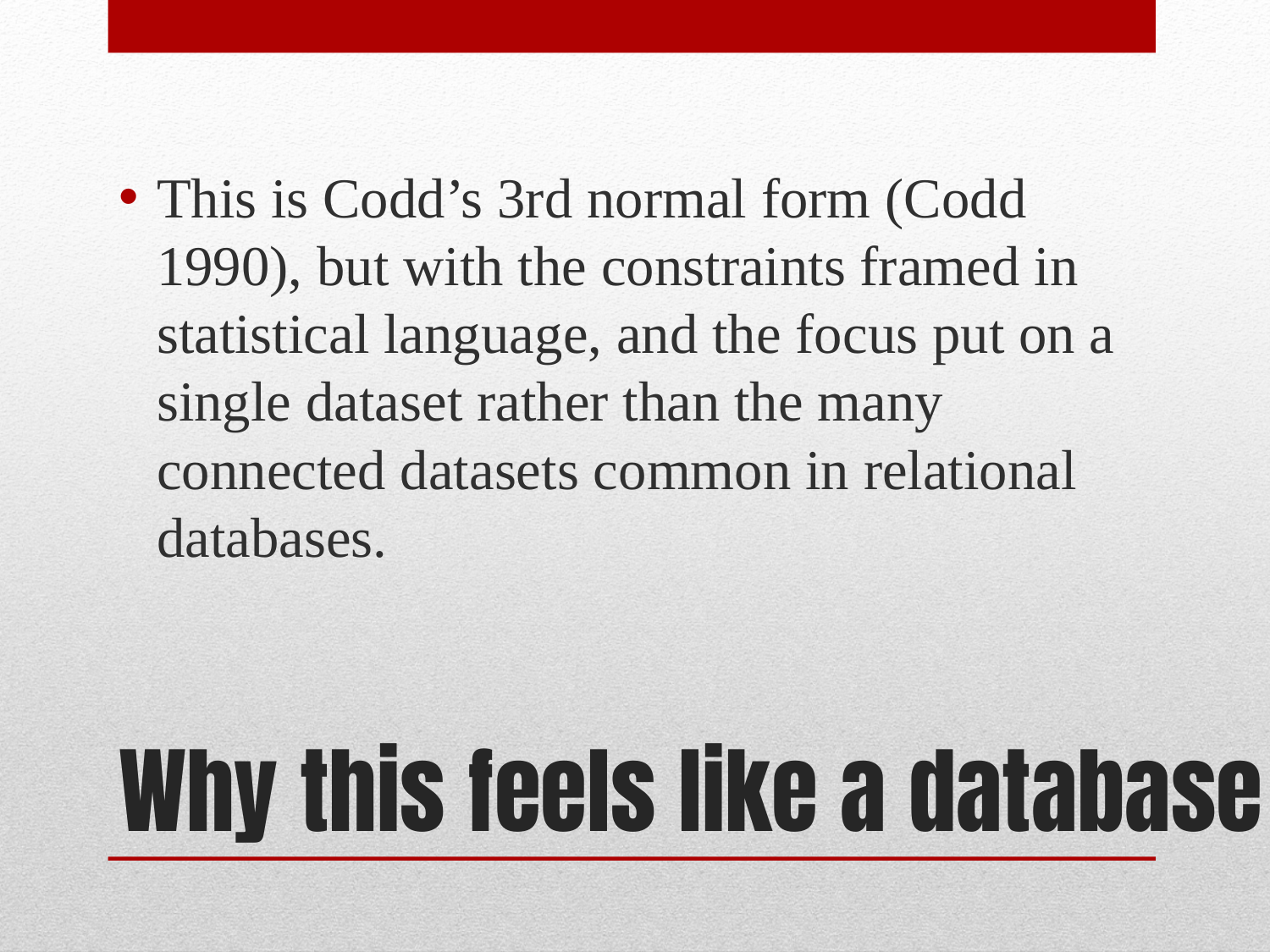

This is Codd’s 3rd normal form (Codd 1990), but with the constraints framed in statistical language, and the focus put on a single dataset rather than the many connected datasets common in relational databases.
# Why this feels like a database